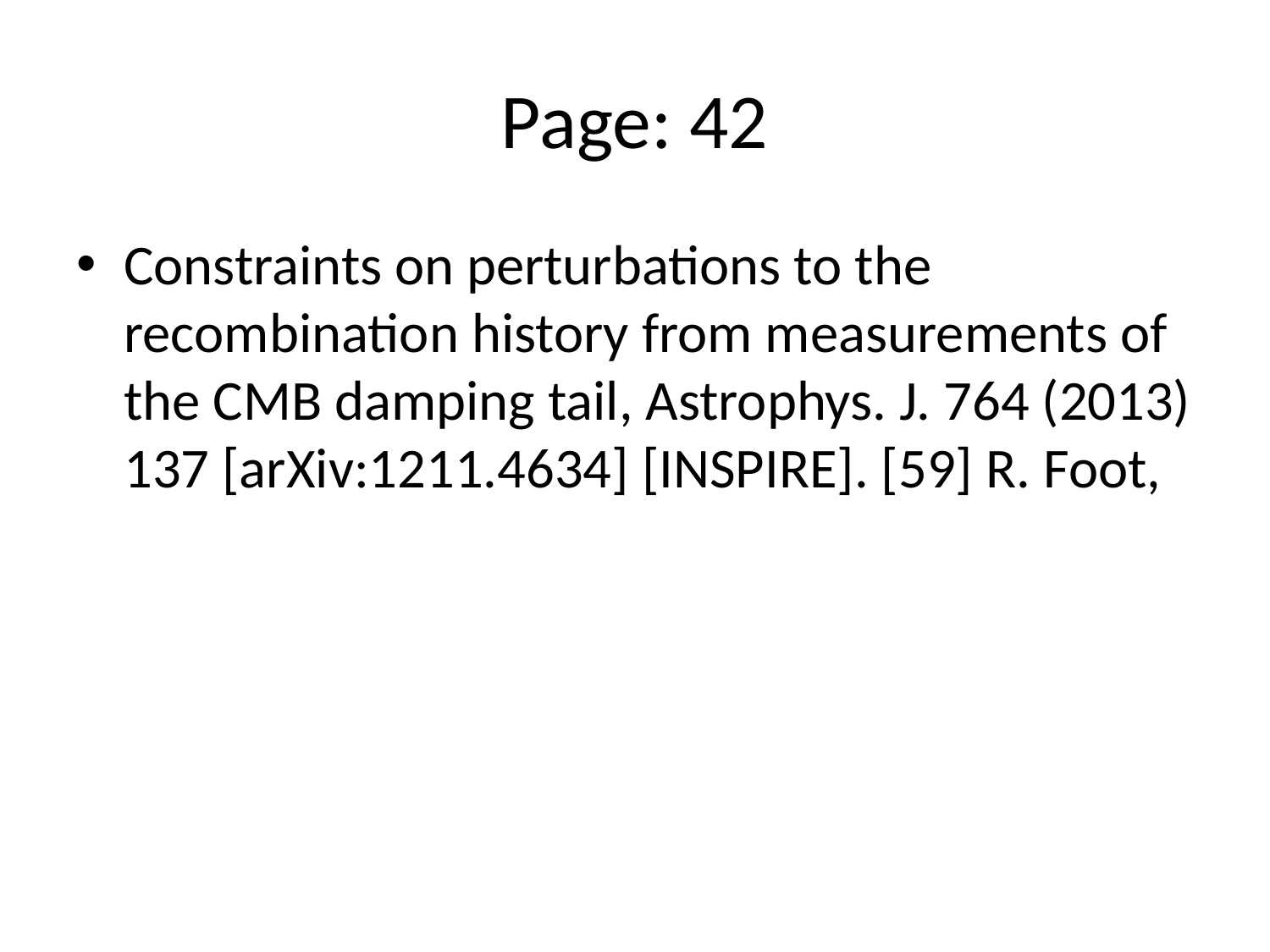

# Page: 42
Constraints on perturbations to the recombination history from measurements of the CMB damping tail, Astrophys. J. 764 (2013) 137 [arXiv:1211.4634] [INSPIRE]. [59] R. Foot,